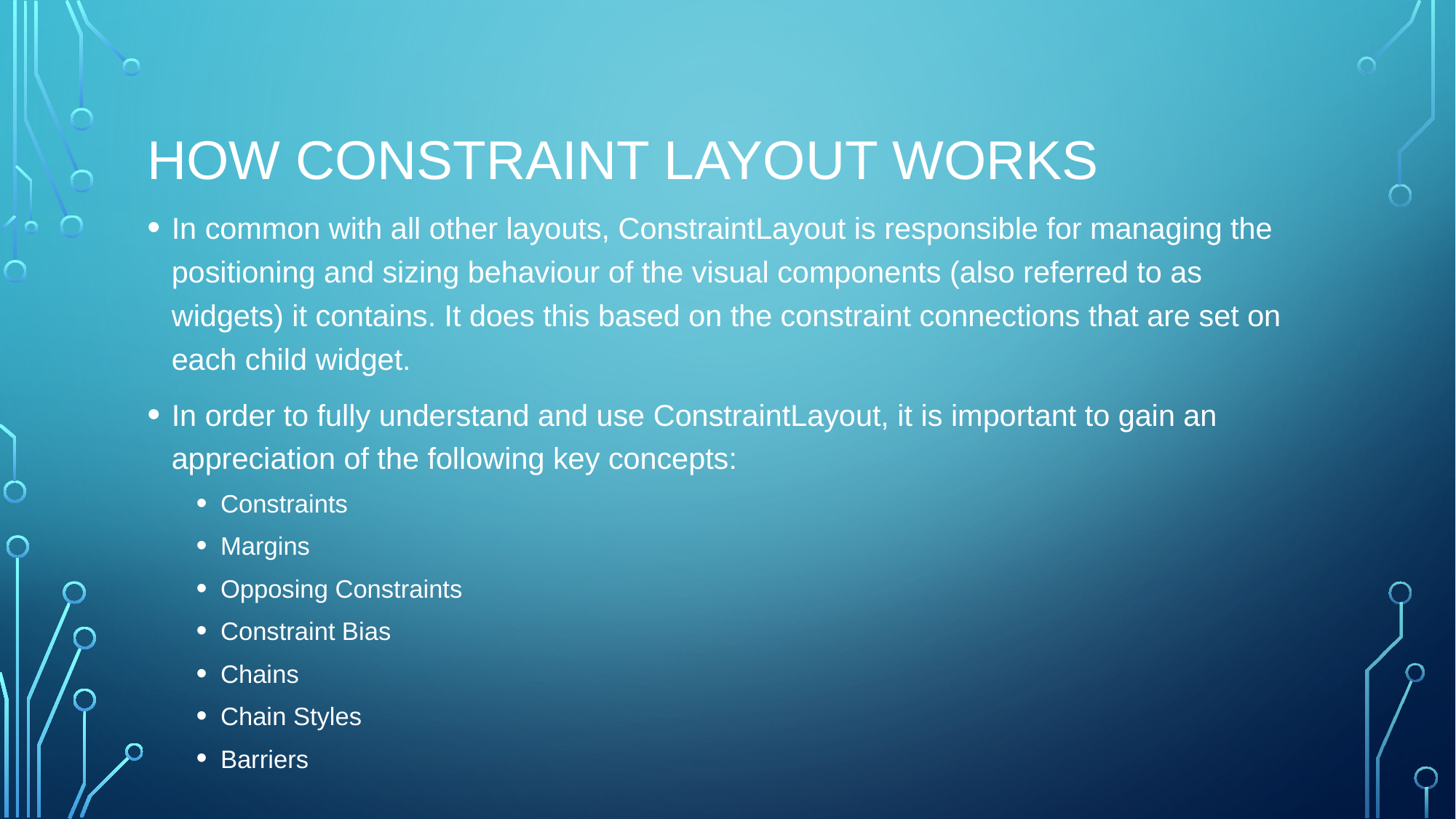

# How constraint layout works
In common with all other layouts, ConstraintLayout is responsible for managing the positioning and sizing behaviour of the visual components (also referred to as widgets) it contains. It does this based on the constraint connections that are set on each child widget.
In order to fully understand and use ConstraintLayout, it is important to gain an appreciation of the following key concepts:
Constraints
Margins
Opposing Constraints
Constraint Bias
Chains
Chain Styles
Barriers